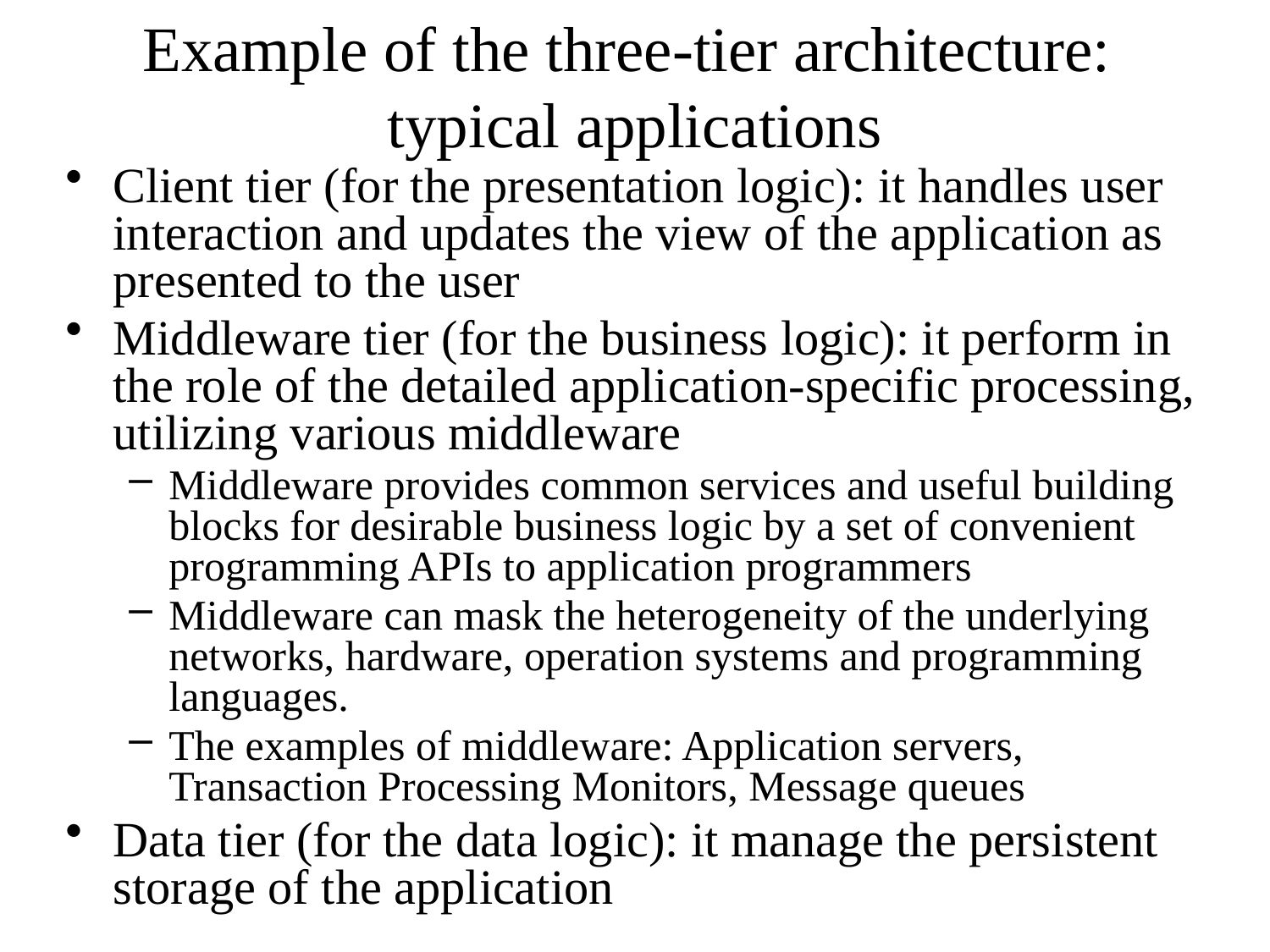

# Example of the three-tier architecture: typical applications
Client tier (for the presentation logic): it handles user interaction and updates the view of the application as presented to the user
Middleware tier (for the business logic): it perform in the role of the detailed application-specific processing, utilizing various middleware
Middleware provides common services and useful building blocks for desirable business logic by a set of convenient programming APIs to application programmers
Middleware can mask the heterogeneity of the underlying networks, hardware, operation systems and programming languages.
The examples of middleware: Application servers, Transaction Processing Monitors, Message queues
Data tier (for the data logic): it manage the persistent storage of the application